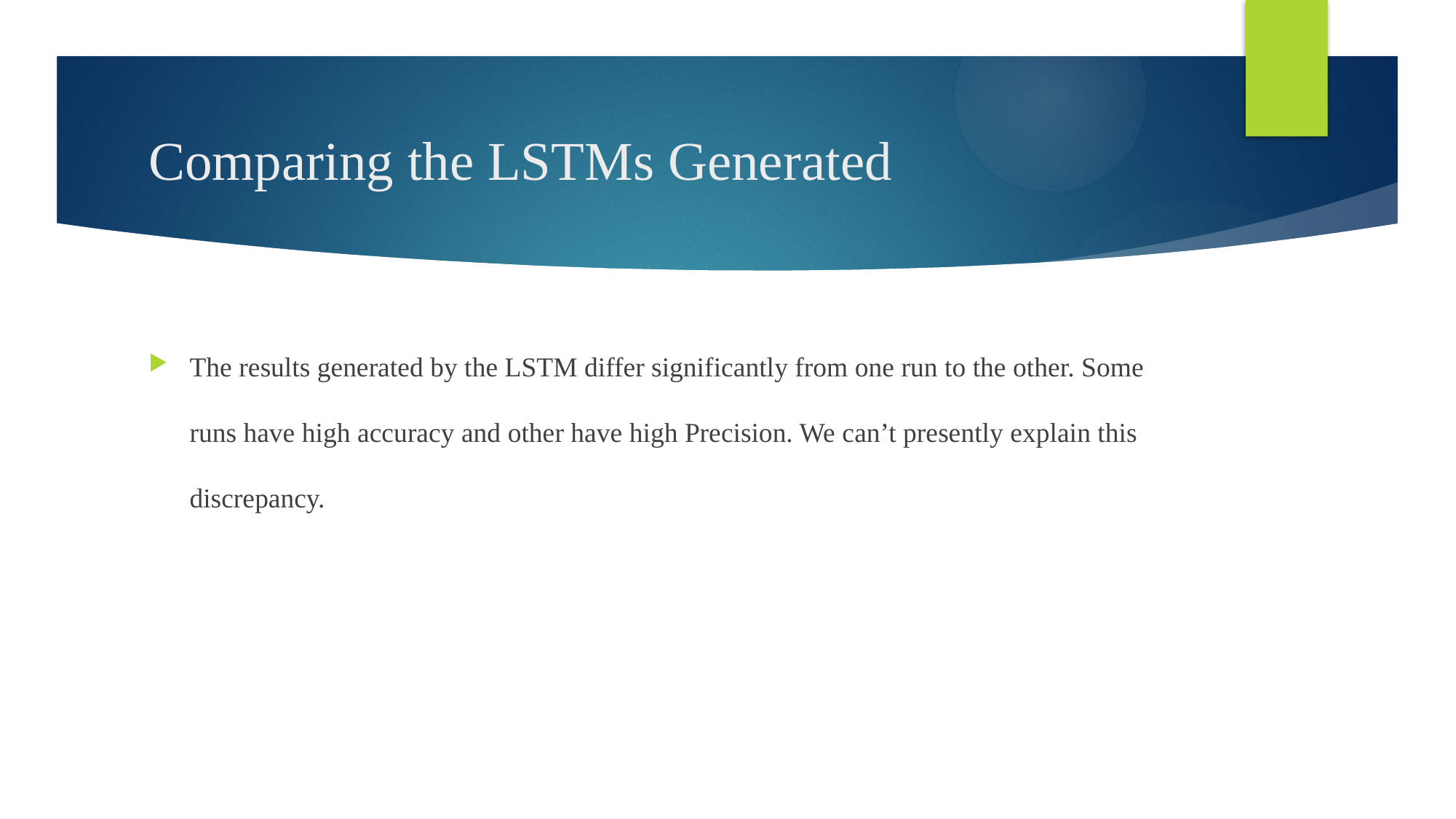

# Comparing the LSTMs Generated
The results generated by the LSTM differ significantly from one run to the other. Some runs have high accuracy and other have high Precision. We can’t presently explain this discrepancy.